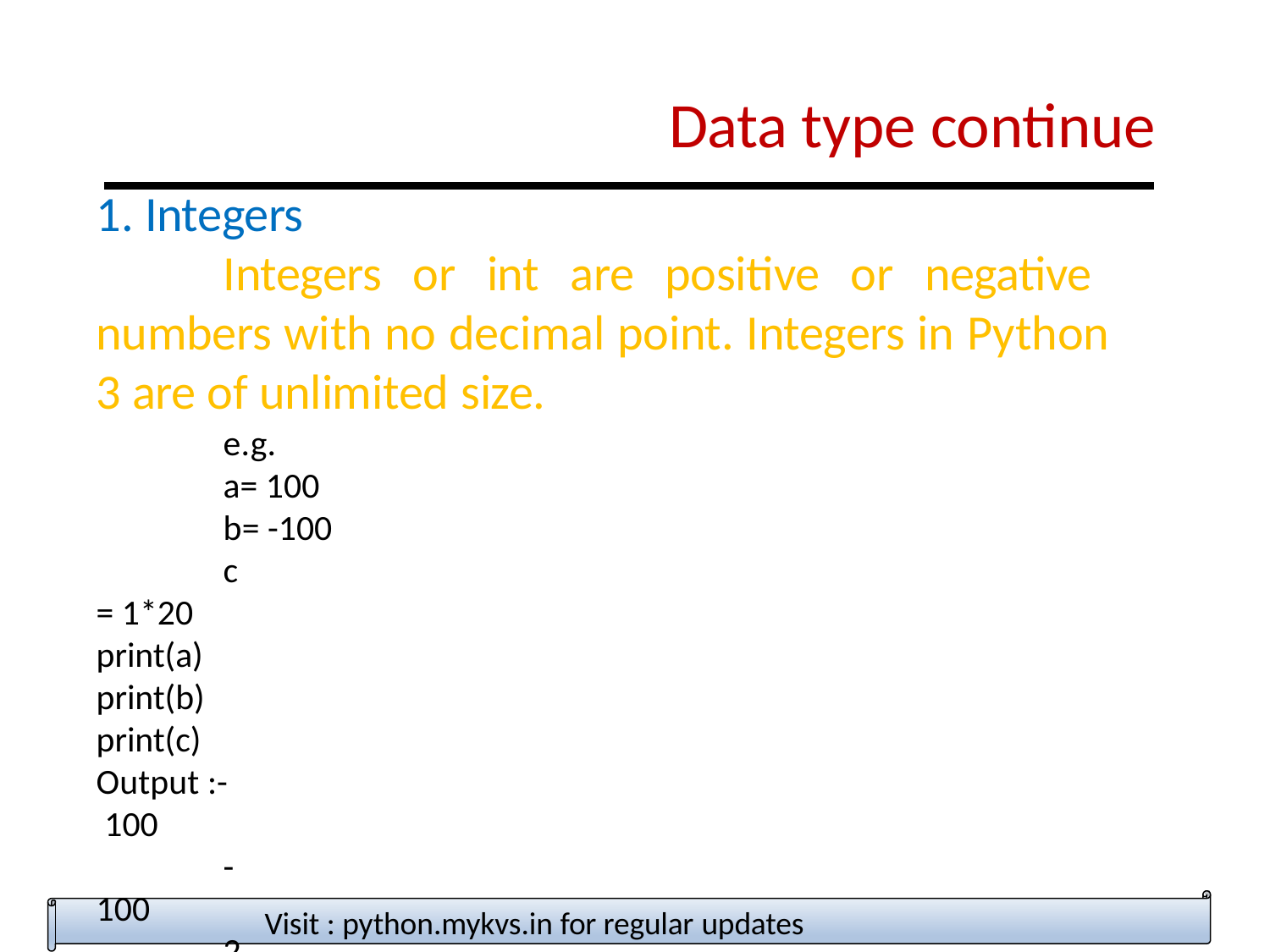

# Data type continue
1. Integers
Integers or int are positive or negative  numbers with no decimal point. Integers in Python  3 are of unlimited size.
e.g.
a= 100
b= -100
c= 1*20  print(a)  print(b)  print(c)  Output :-  100
-100
200

Visit : python.mykvs.in for regular updates